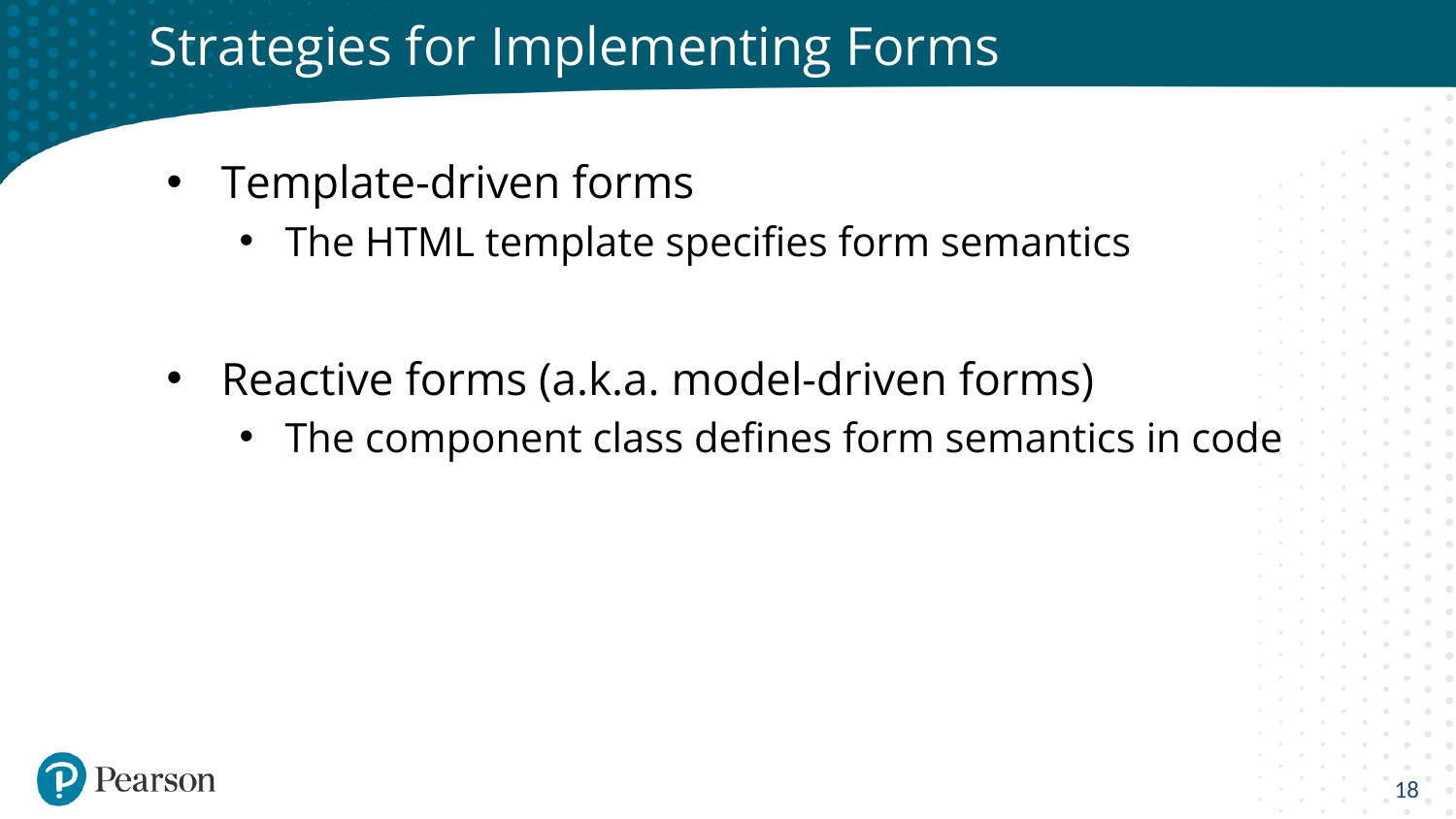

# Strategies for Implementing Forms
Template-driven forms
The HTML template specifies form semantics

Reactive forms (a.k.a. model-driven forms)
The component class defines form semantics in code
18